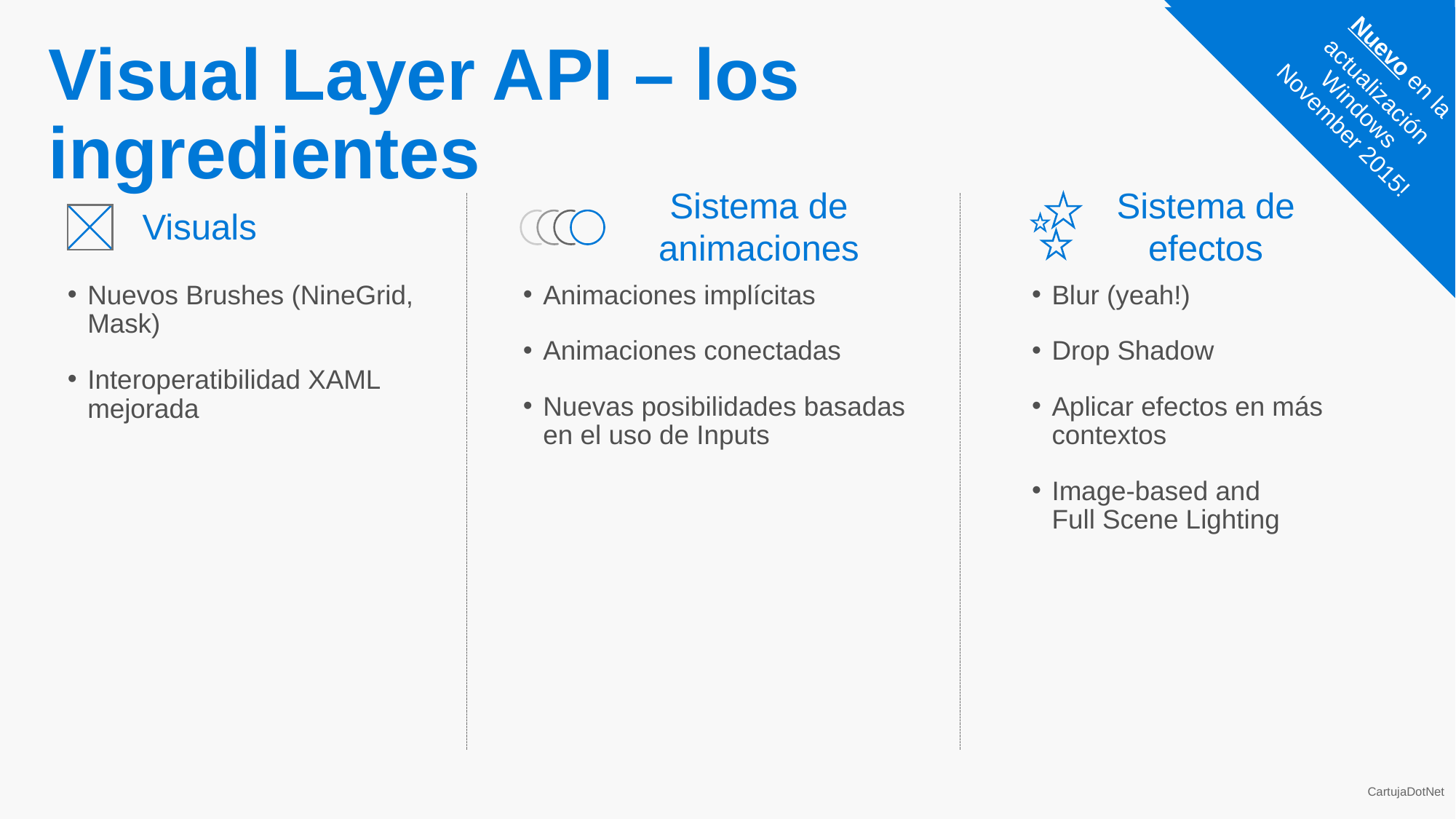

Próxima
versión

Nuevo en la
actualización
Windows
November 2015!
# Visual Layer API – los ingredientes
Sistema de animaciones

Sistema de efectos

Visuals

Nuevos Brushes (NineGrid, Mask)
Interoperatibilidad XAML mejorada
Blur (yeah!)
Drop Shadow
Aplicar efectos en más contextos
Image-based and
Full Scene Lighting
Animaciones implícitas
Animaciones conectadas
Nuevas posibilidades basadas en el uso de Inputs